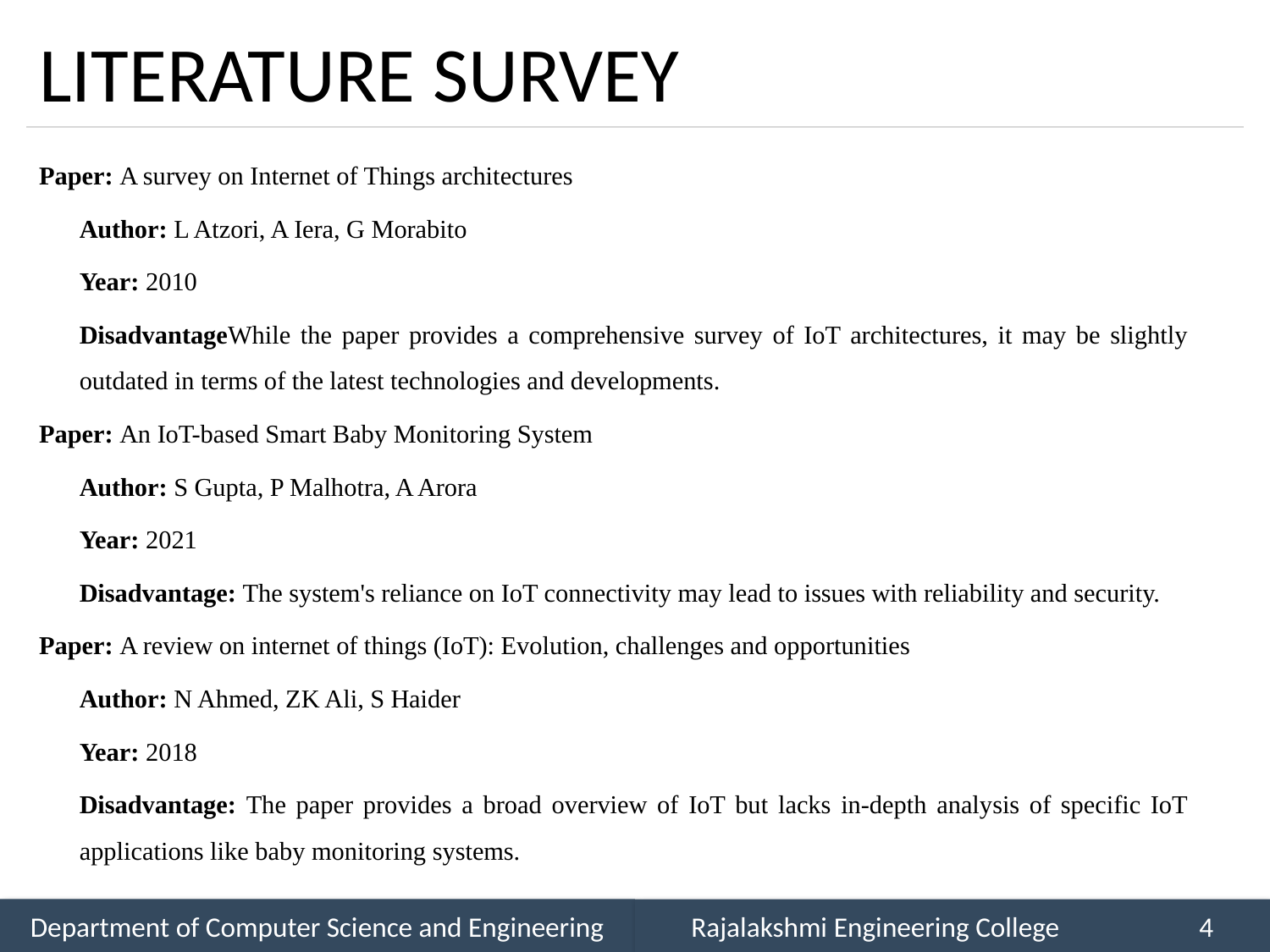

# LITERATURE SURVEY
Paper: A survey on Internet of Things architectures
Author: L Atzori, A Iera, G Morabito
Year: 2010
DisadvantageWhile the paper provides a comprehensive survey of IoT architectures, it may be slightly outdated in terms of the latest technologies and developments.
Paper: An IoT-based Smart Baby Monitoring System
Author: S Gupta, P Malhotra, A Arora
Year: 2021
Disadvantage: The system's reliance on IoT connectivity may lead to issues with reliability and security.
Paper: A review on internet of things (IoT): Evolution, challenges and opportunities
Author: N Ahmed, ZK Ali, S Haider
Year: 2018
Disadvantage: The paper provides a broad overview of IoT but lacks in-depth analysis of specific IoT applications like baby monitoring systems.